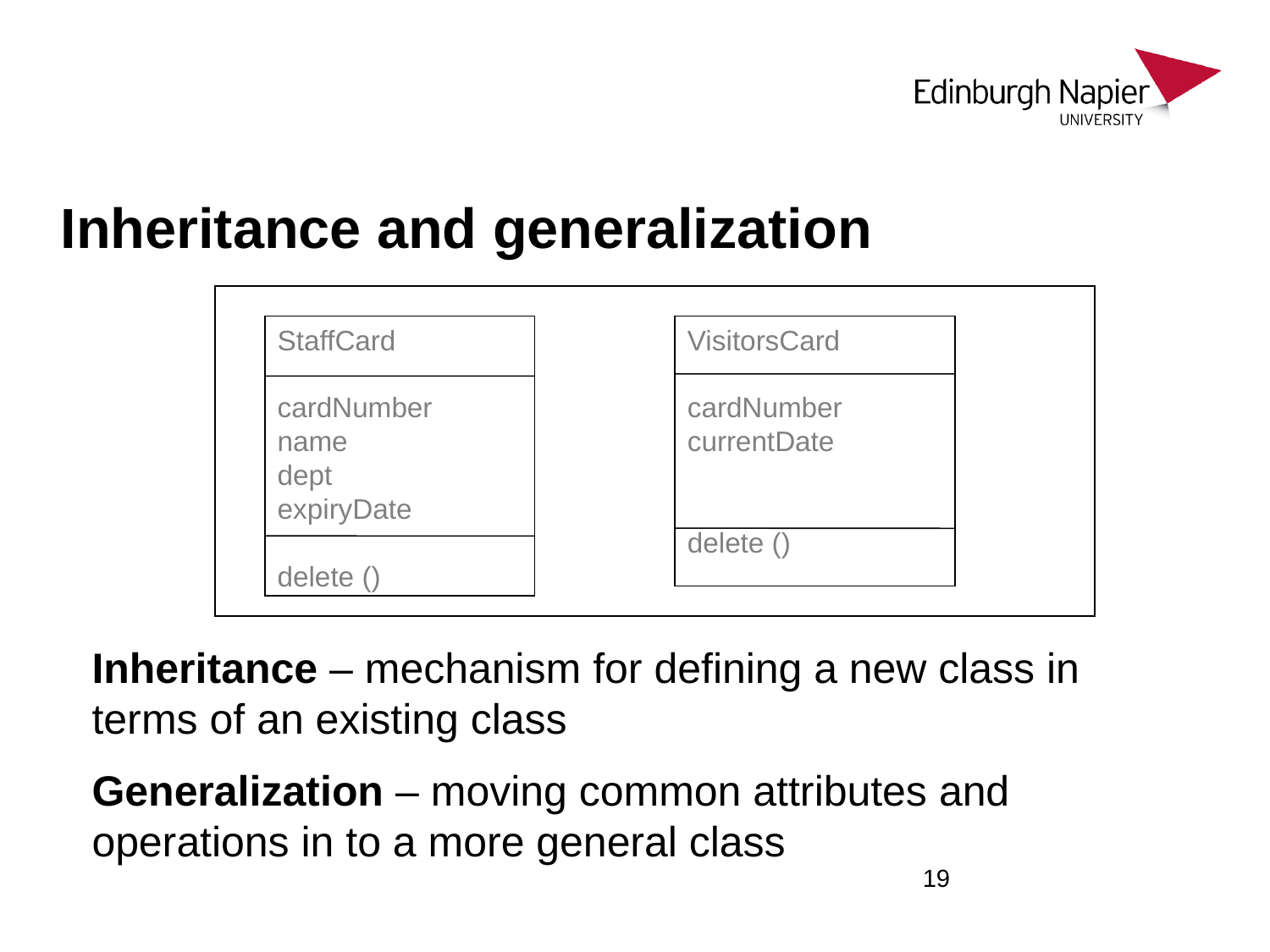

# Inheritance and generalization

StaffCard

cardNumber
name
dept
expiryDate

delete ()

VisitorsCard

cardNumber
currentDate

delete ()

Inheritance – mechanism for defining a new class in terms of an existing class
Generalization – moving common attributes and operations in to a more general class
19